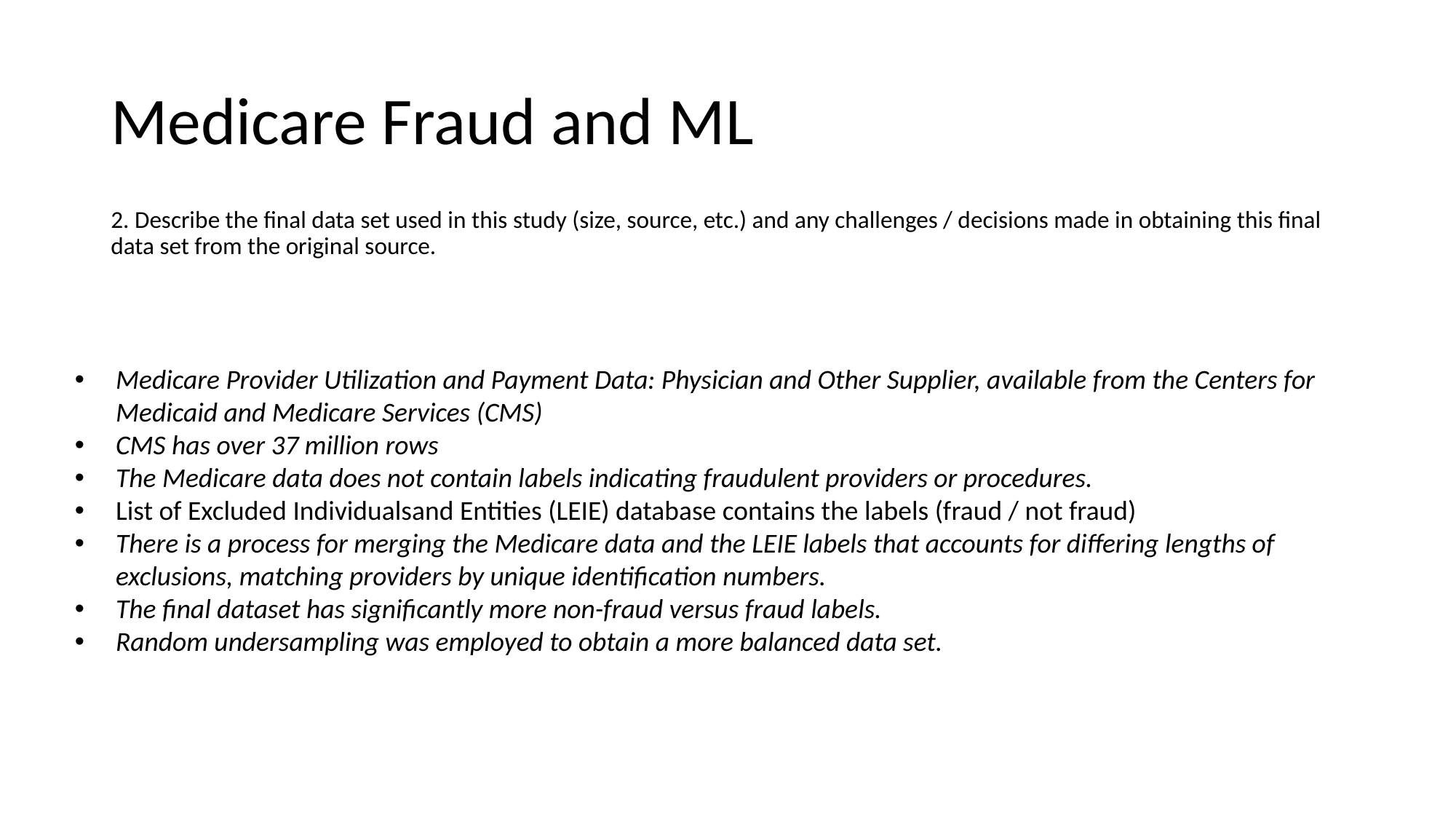

# Medicare Fraud and ML
2. Describe the final data set used in this study (size, source, etc.) and any challenges / decisions made in obtaining this final data set from the original source.

Medicare Provider Utilization and Payment Data: Physician and Other Supplier, available from the Centers for Medicaid and Medicare Services (CMS)
CMS has over 37 million rows
The Medicare data does not contain labels indicating fraudulent providers or procedures.
List of Excluded Individualsand Entities (LEIE) database contains the labels (fraud / not fraud)
There is a process for merging the Medicare data and the LEIE labels that accounts for differing lengths of exclusions, matching providers by unique identification numbers.
The final dataset has significantly more non-fraud versus fraud labels.
Random undersampling was employed to obtain a more balanced data set.